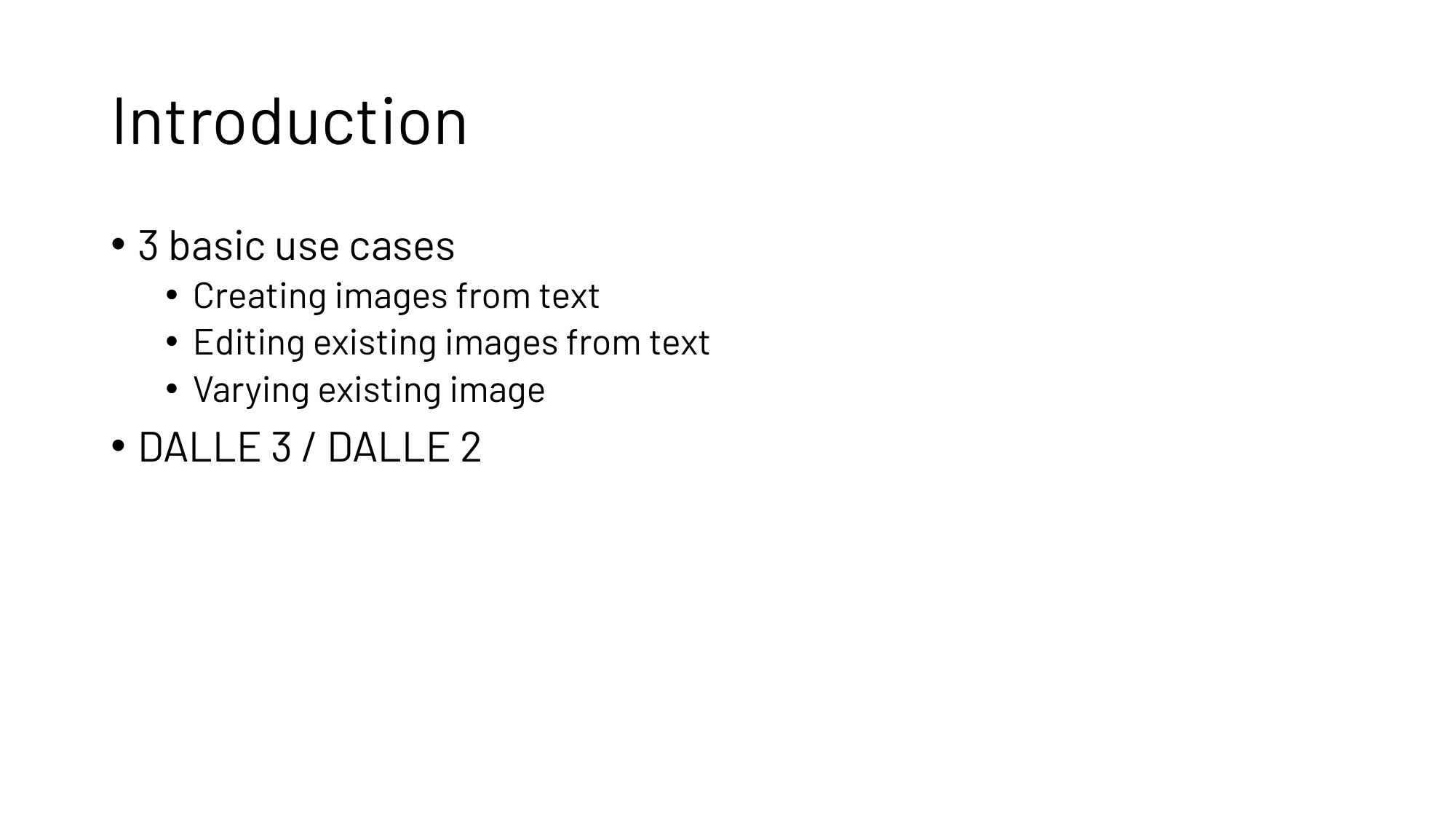

# Introduction
3 basic use cases
Creating images from text
Editing existing images from text
Varying existing image
DALLE 3 / DALLE 2